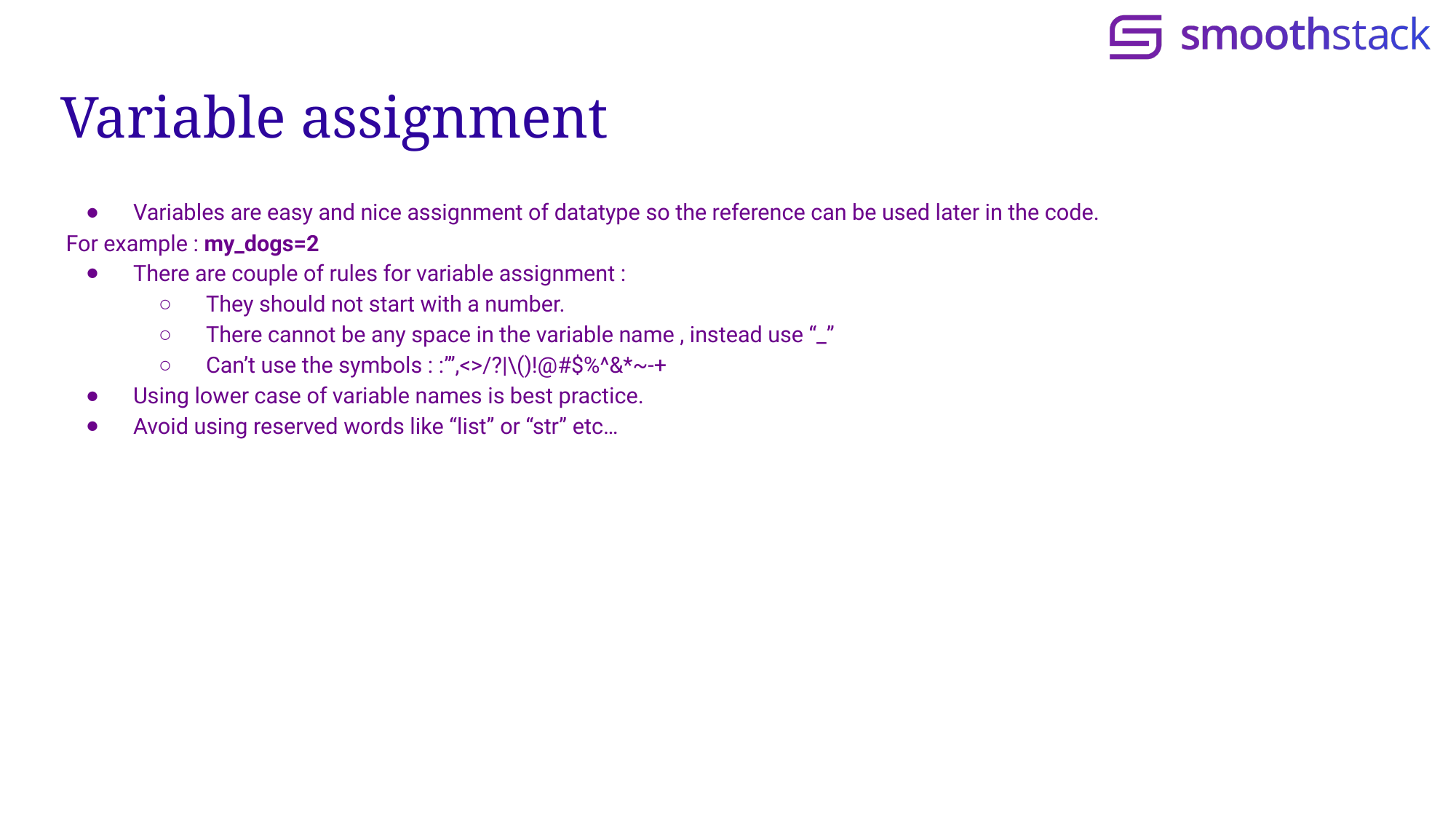

# Variable assignment
Variables are easy and nice assignment of datatype so the reference can be used later in the code.
 For example : my_dogs=2
There are couple of rules for variable assignment :
They should not start with a number.
There cannot be any space in the variable name , instead use “_”
Can’t use the symbols : :”’,<>/?|\()!@#$%^&*~-+
Using lower case of variable names is best practice.
Avoid using reserved words like “list” or “str” etc…